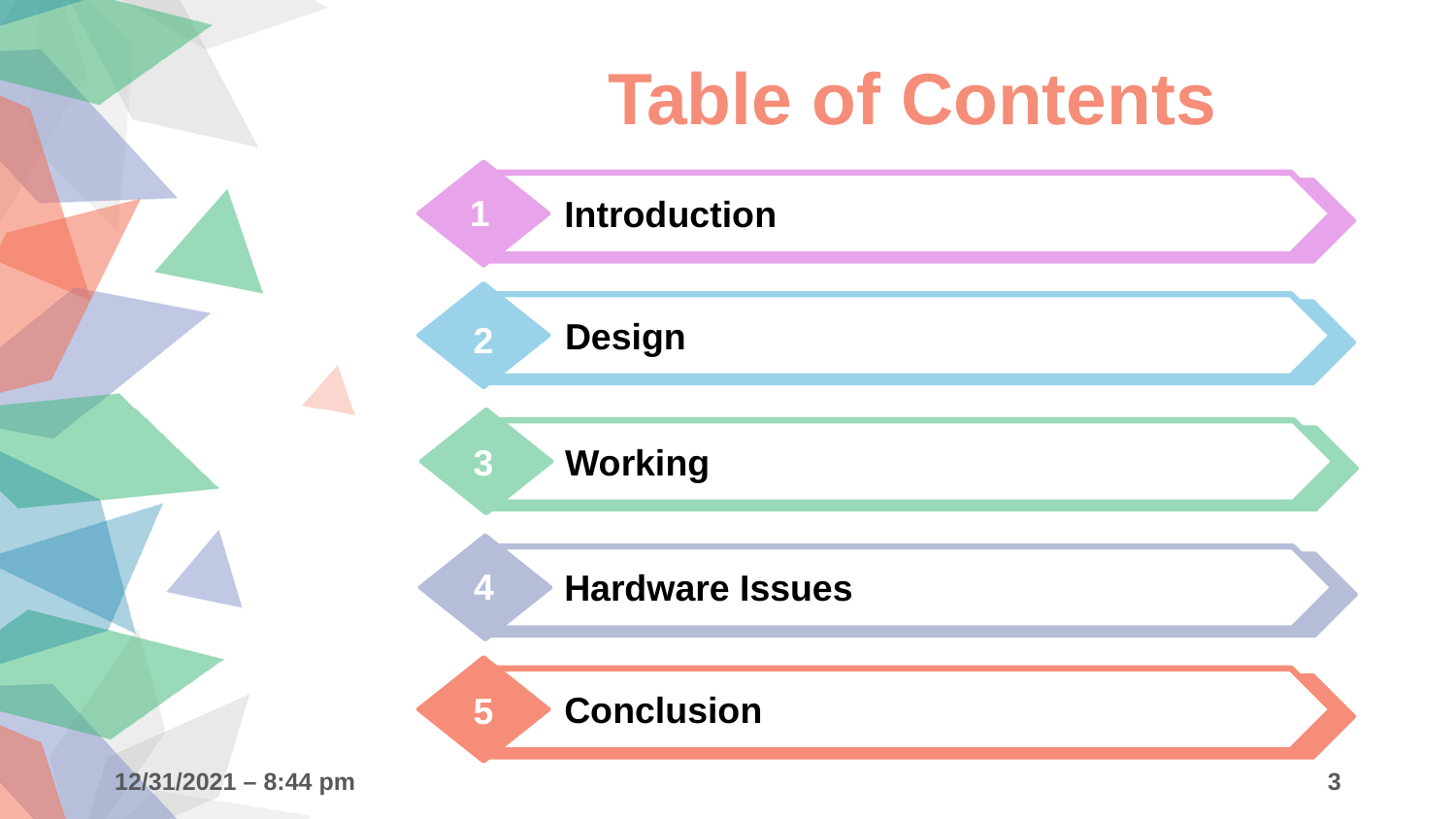

Table of Contents

1
Introduction

Design
2

Working
3

4
Hardware Issues

Conclusion
5
12/31/2021 – 8:44 pm
3